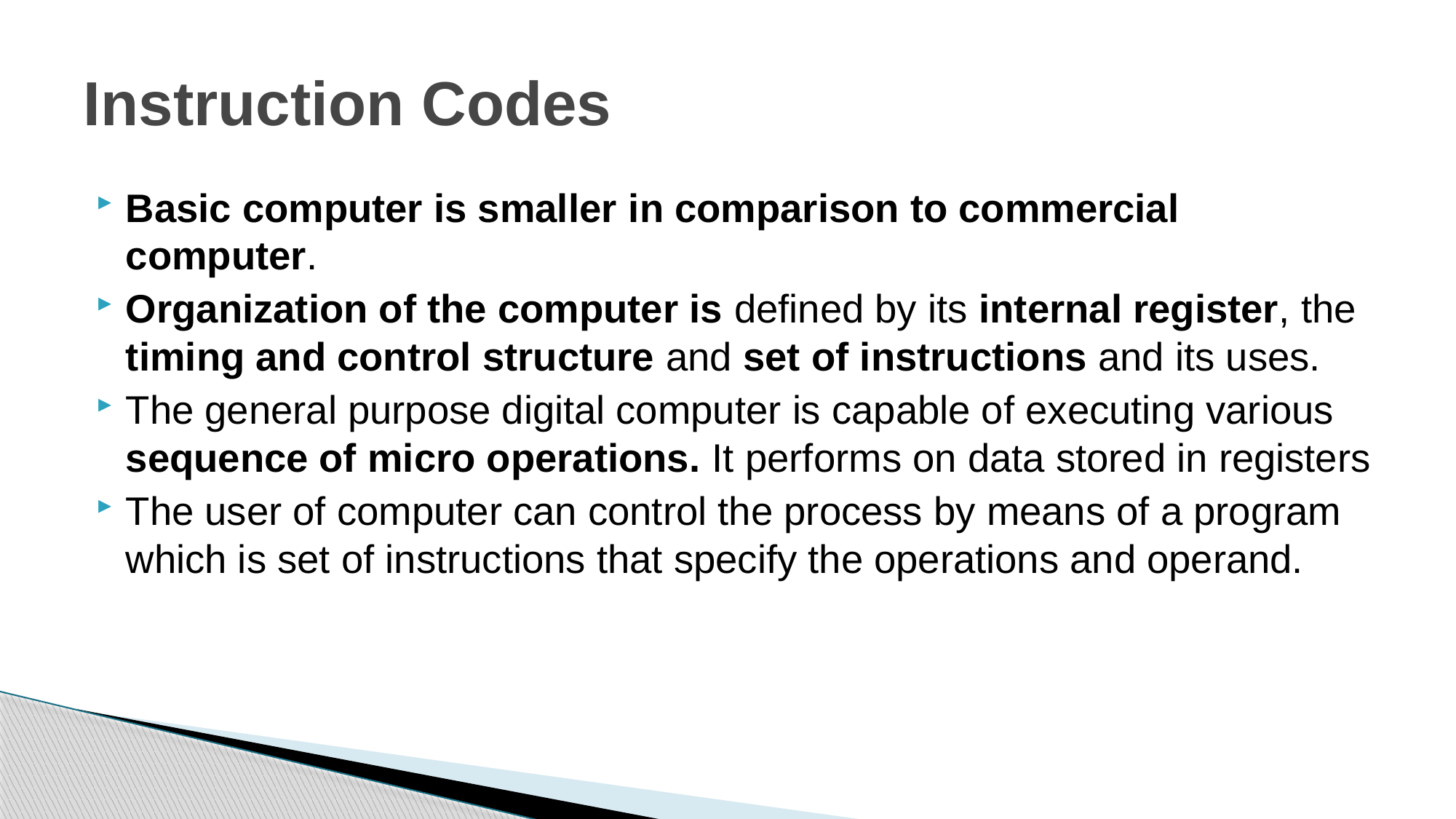

# Instruction Codes
Basic computer is smaller in comparison to commercial computer.
Organization of the computer is defined by its internal register, the timing and control structure and set of instructions and its uses.
The general purpose digital computer is capable of executing various sequence of micro operations. It performs on data stored in registers
The user of computer can control the process by means of a program which is set of instructions that specify the operations and operand.